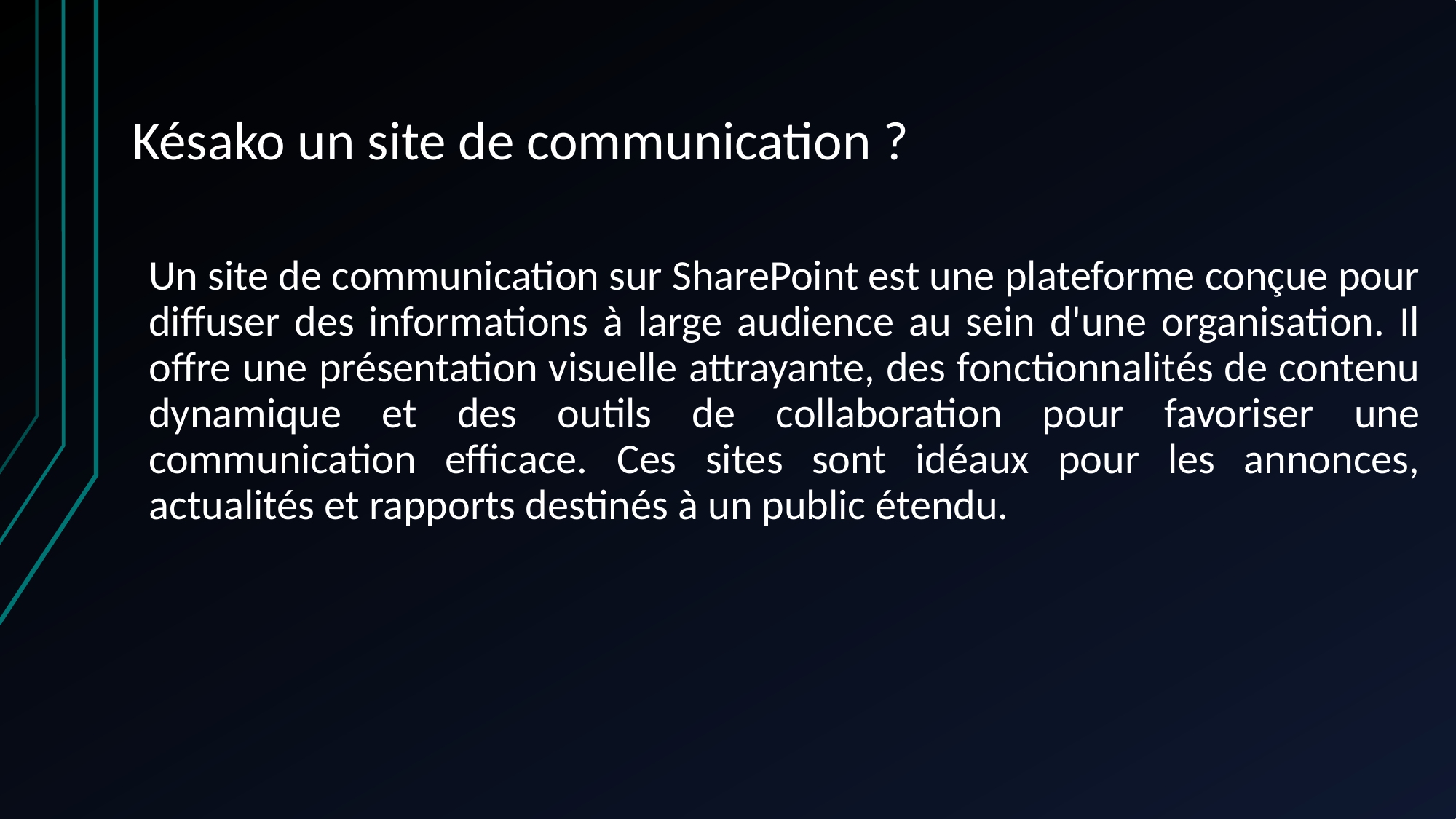

# Késako un site de communication ?
Un site de communication sur SharePoint est une plateforme conçue pour diffuser des informations à large audience au sein d'une organisation. Il offre une présentation visuelle attrayante, des fonctionnalités de contenu dynamique et des outils de collaboration pour favoriser une communication efficace. Ces sites sont idéaux pour les annonces, actualités et rapports destinés à un public étendu.